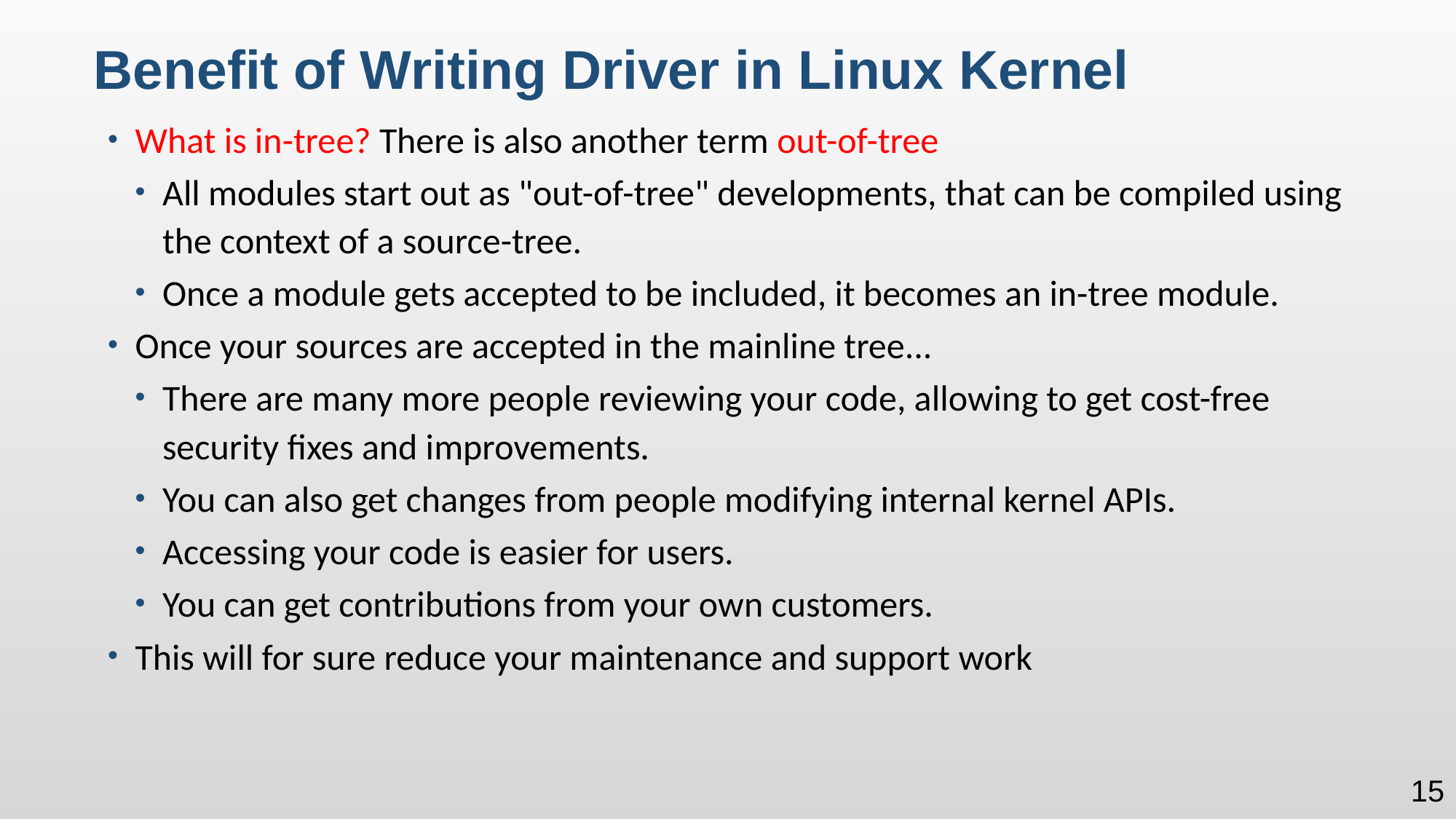

Benefit of Writing Driver in Linux Kernel
What is in-tree? There is also another term out-of-tree
All modules start out as "out-of-tree" developments, that can be compiled using the context of a source-tree.
Once a module gets accepted to be included, it becomes an in-tree module.
Once your sources are accepted in the mainline tree...
There are many more people reviewing your code, allowing to get cost-free security fixes and improvements.
You can also get changes from people modifying internal kernel APIs.
Accessing your code is easier for users.
You can get contributions from your own customers.
This will for sure reduce your maintenance and support work
15